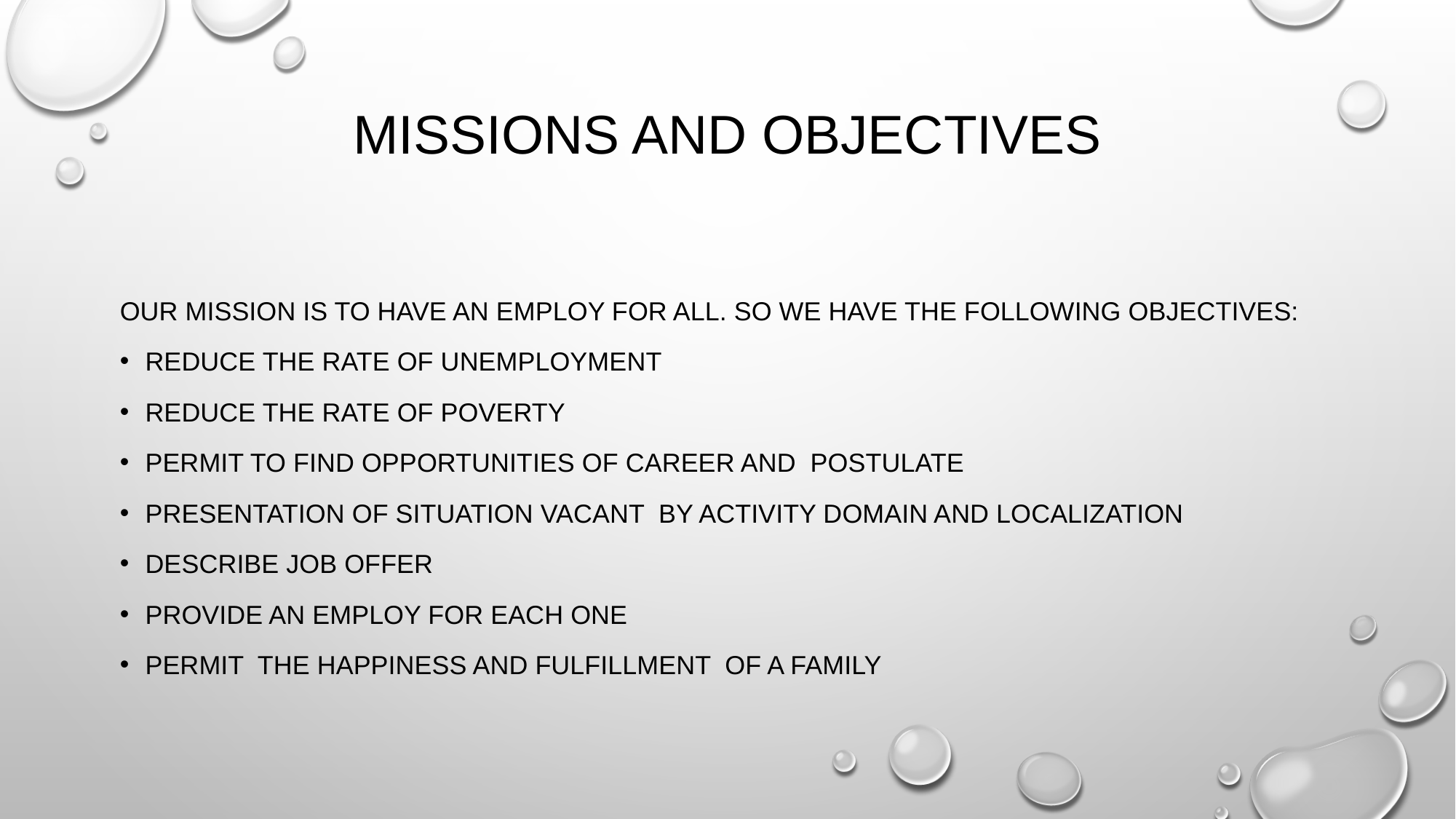

# Missions and objectives
Our mission is to have an employ for all. So we have the following objectives:
Reduce the rate of unemployment
Reduce the rate of poverty
Permit to find opportunities of career and  postulate
presentation of situation vacant  by activity domain and localization
Describe job offer
Provide an employ for each one
Permit  the happiness and fulfillment  of a family